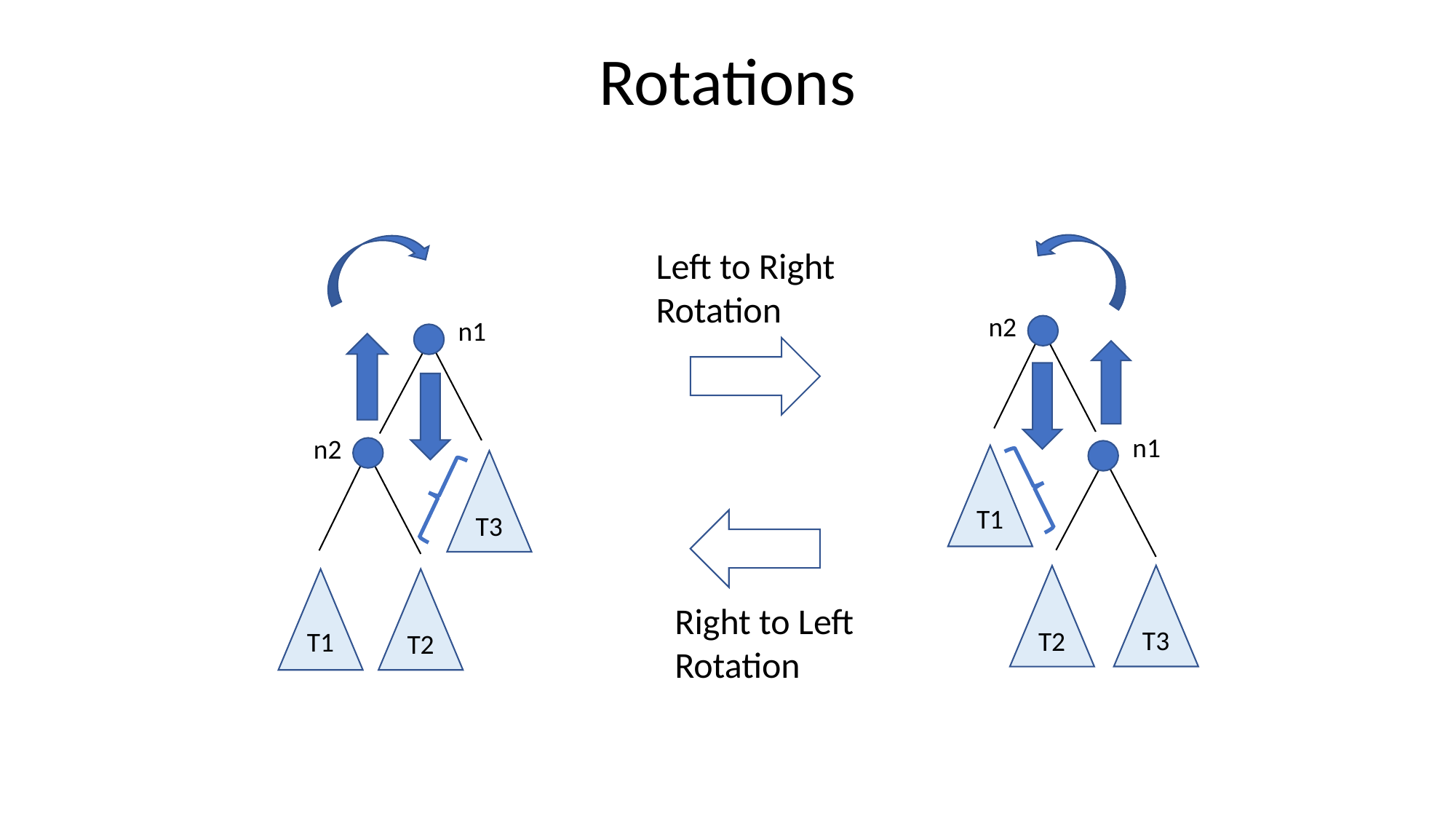

# Rotations

Left to Right
Rotation
n2
n1

n1
n2

T1
T3

Right to Left
Rotation
T3
T2
T1
T2